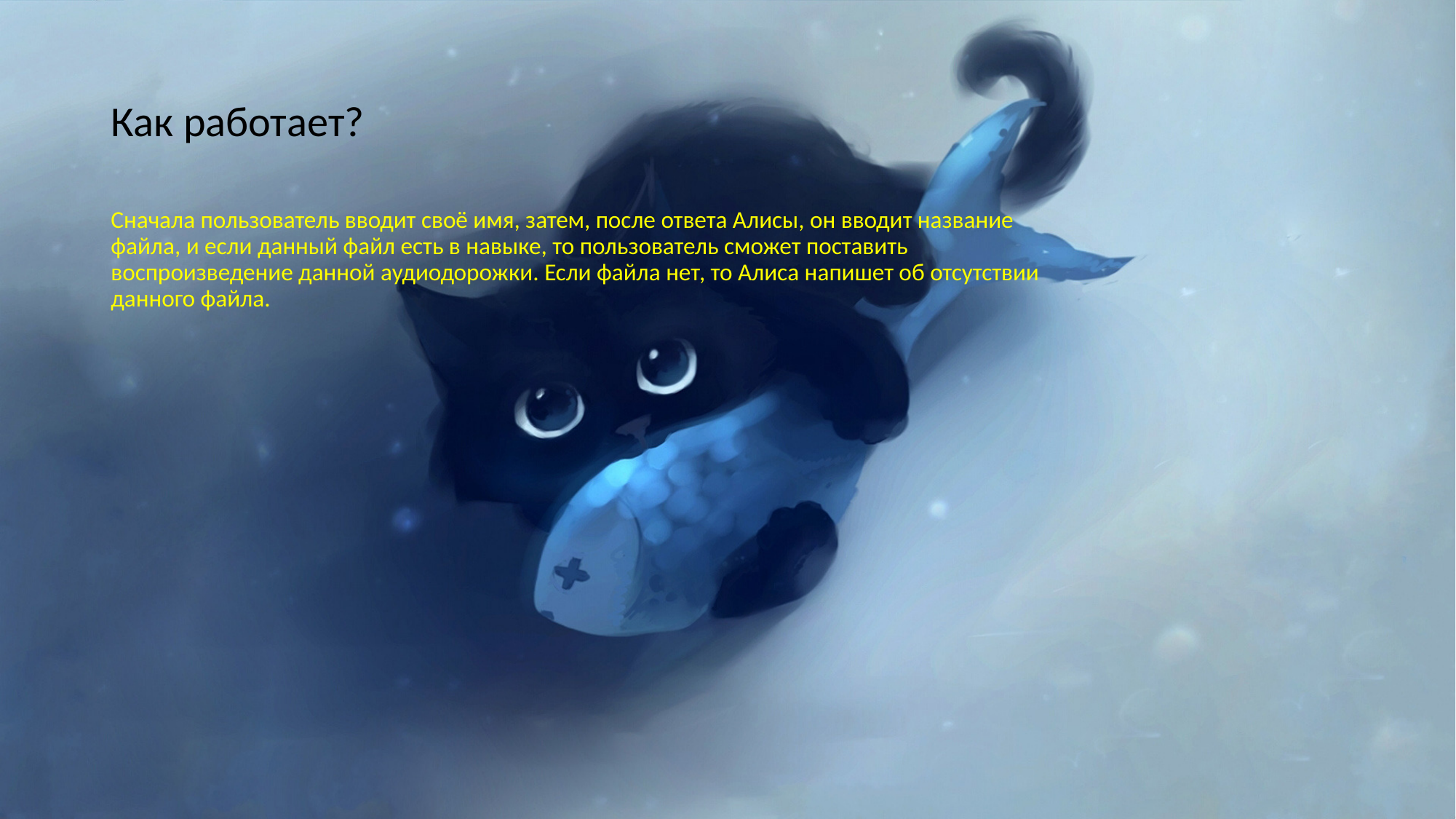

# Как работает?
Сначала пользователь вводит своё имя, затем, после ответа Алисы, он вводит название файла, и если данный файл есть в навыке, то пользователь сможет поставить воспроизведение данной аудиодорожки. Если файла нет, то Алиса напишет об отсутствии данного файла.